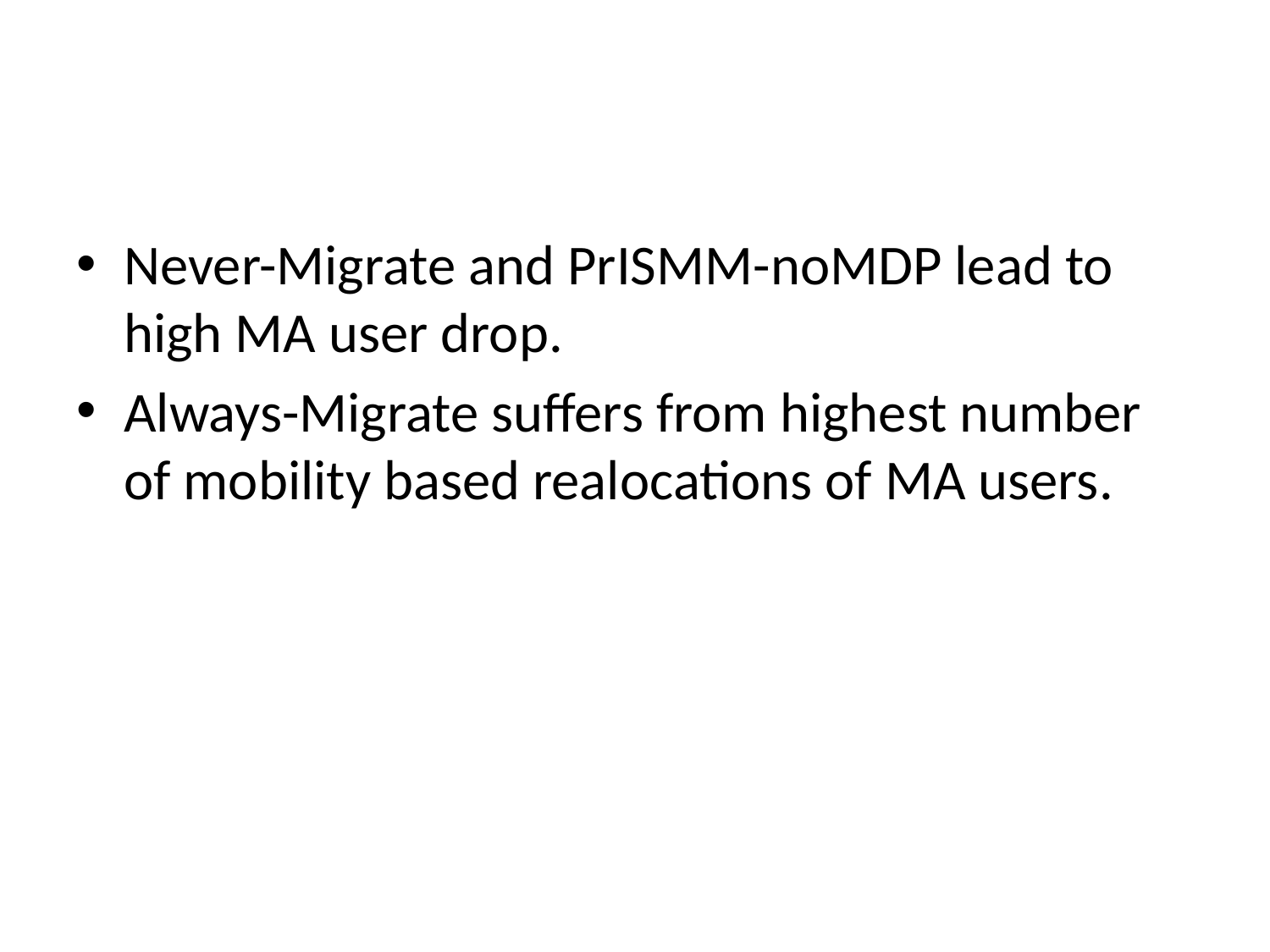

#
Never-Migrate and PrISMM-noMDP lead to high MA user drop.
Always-Migrate suffers from highest number of mobility based realocations of MA users.